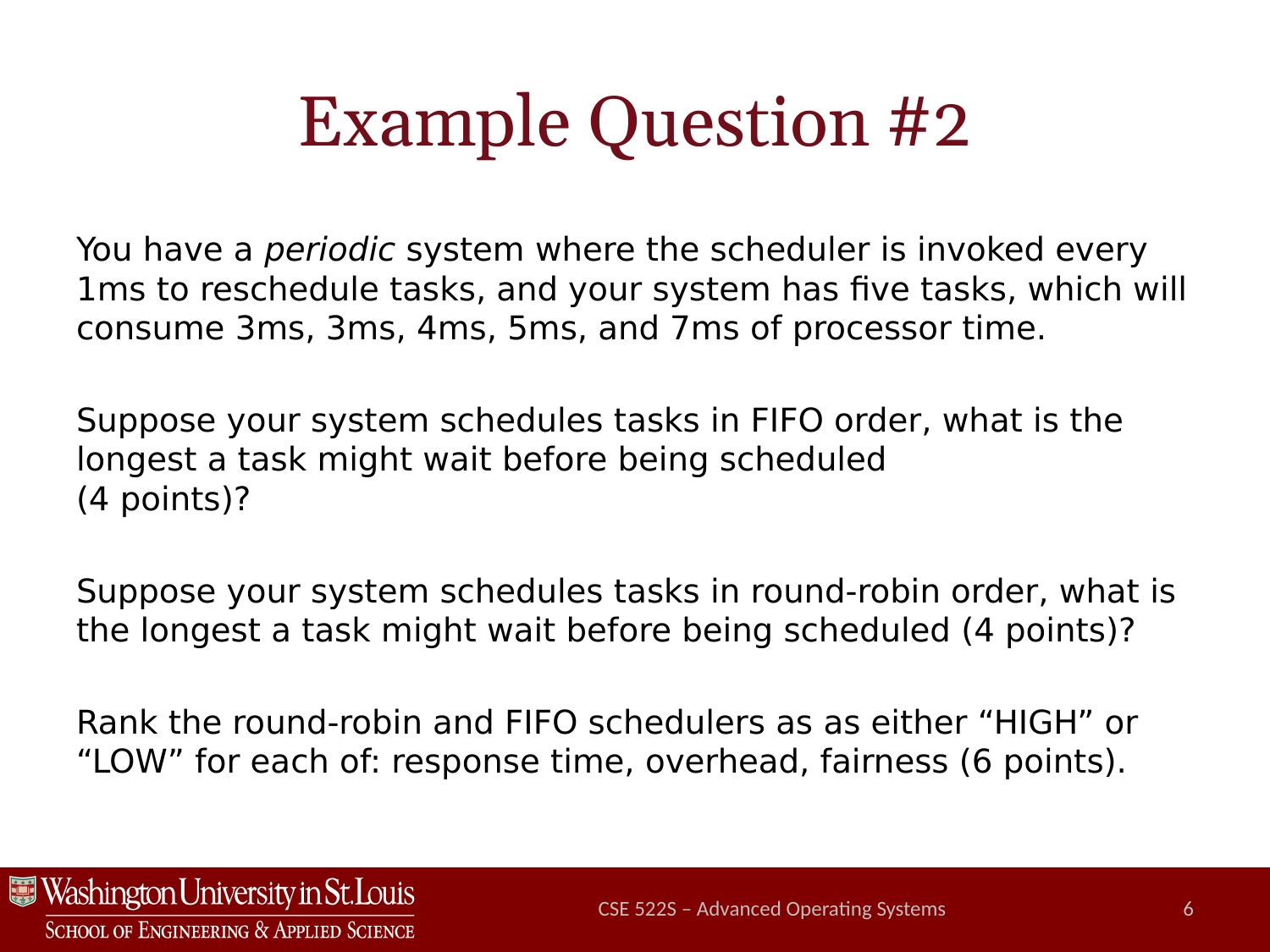

# Example Question #2
You have a periodic system where the scheduler is invoked every 1ms to reschedule tasks, and your system has five tasks, which will consume 3ms, 3ms, 4ms, 5ms, and 7ms of processor time.

Suppose your system schedules tasks in FIFO order, what is the longest a task might wait before being scheduled
(4 points)?

Suppose your system schedules tasks in round-robin order, what is the longest a task might wait before being scheduled (4 points)?

Rank the round-robin and FIFO schedulers as as either “HIGH” or “LOW” for each of: response time, overhead, fairness (6 points).
CSE 522S – Advanced Operating Systems
6